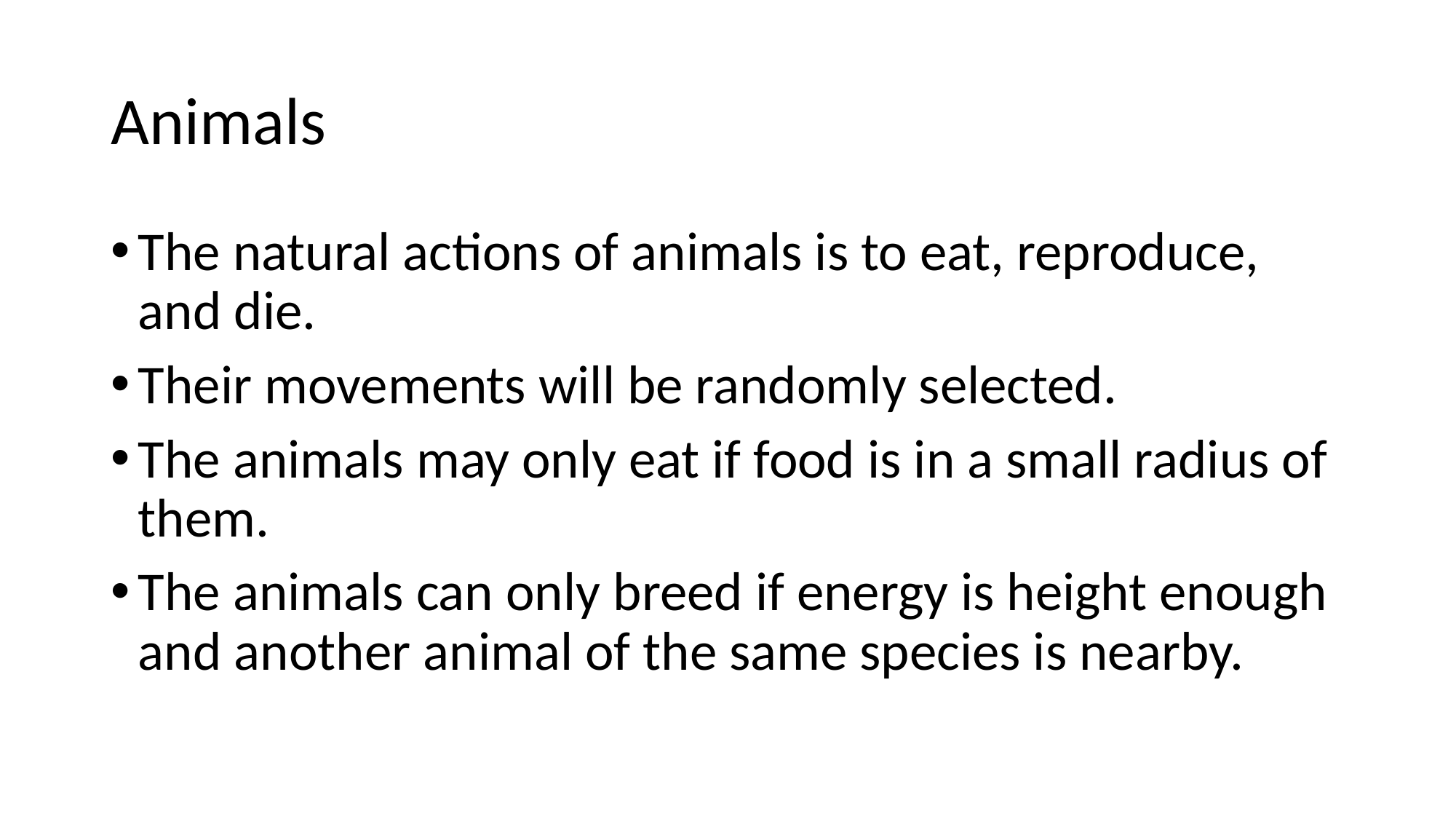

# Animals
The natural actions of animals is to eat, reproduce, and die.
Their movements will be randomly selected.
The animals may only eat if food is in a small radius of them.
The animals can only breed if energy is height enough and another animal of the same species is nearby.